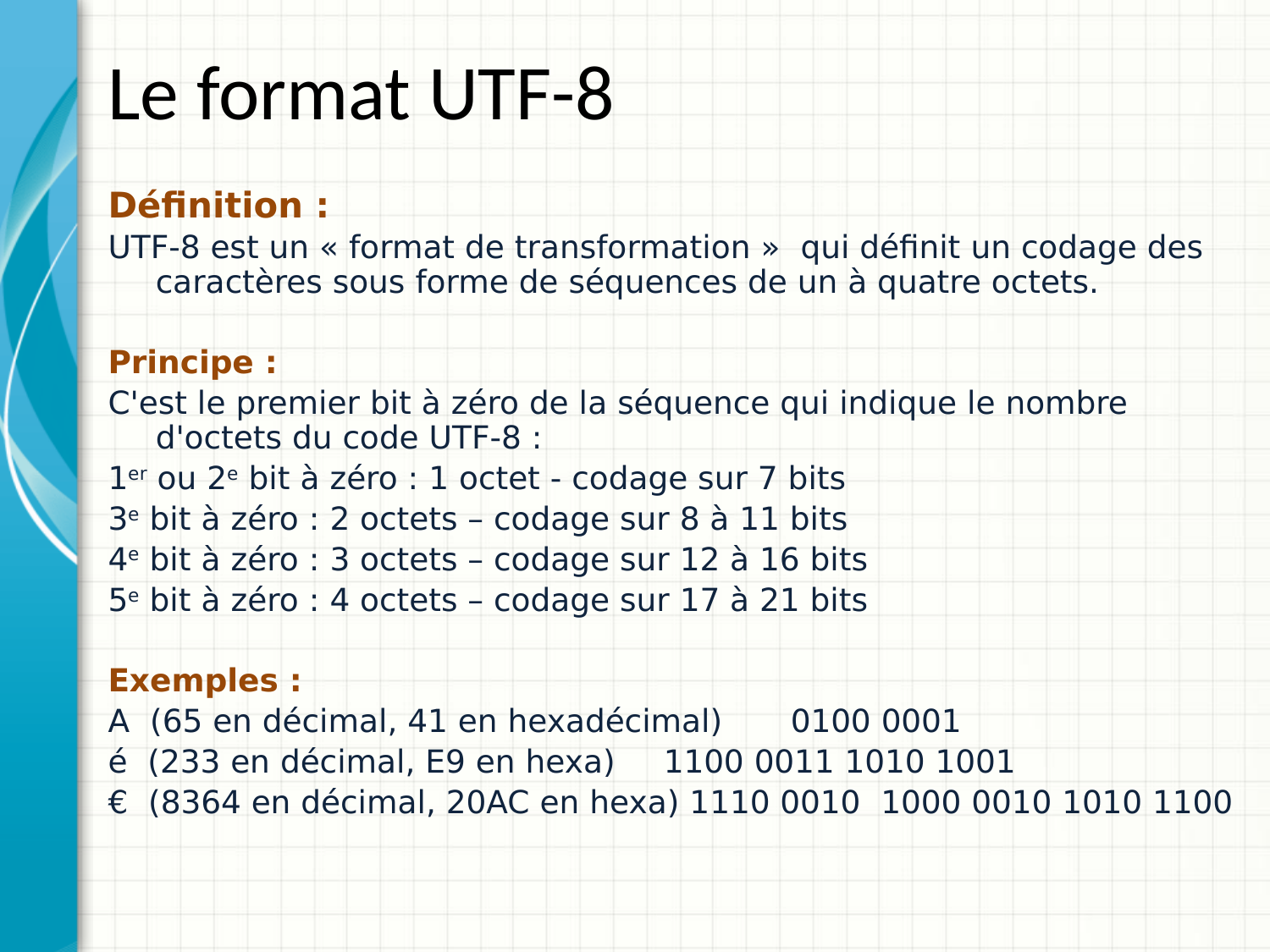

# Le format UTF-8
Définition :
UTF-8 est un « format de transformation »  qui définit un codage des caractères sous forme de séquences de un à quatre octets.

Principe :
C'est le premier bit à zéro de la séquence qui indique le nombre d'octets du code UTF-8 :
1er ou 2e bit à zéro : 1 octet - codage sur 7 bits
3e bit à zéro : 2 octets – codage sur 8 à 11 bits
4e bit à zéro : 3 octets – codage sur 12 à 16 bits
5e bit à zéro : 4 octets – codage sur 17 à 21 bits

Exemples :
A  (65 en décimal, 41 en hexadécimal) 	0100 0001
é  (233 en décimal, E9 en hexa) 	1100 0011 1010 1001
€  (8364 en décimal, 20AC en hexa) 1110 0010  1000 0010 1010 1100